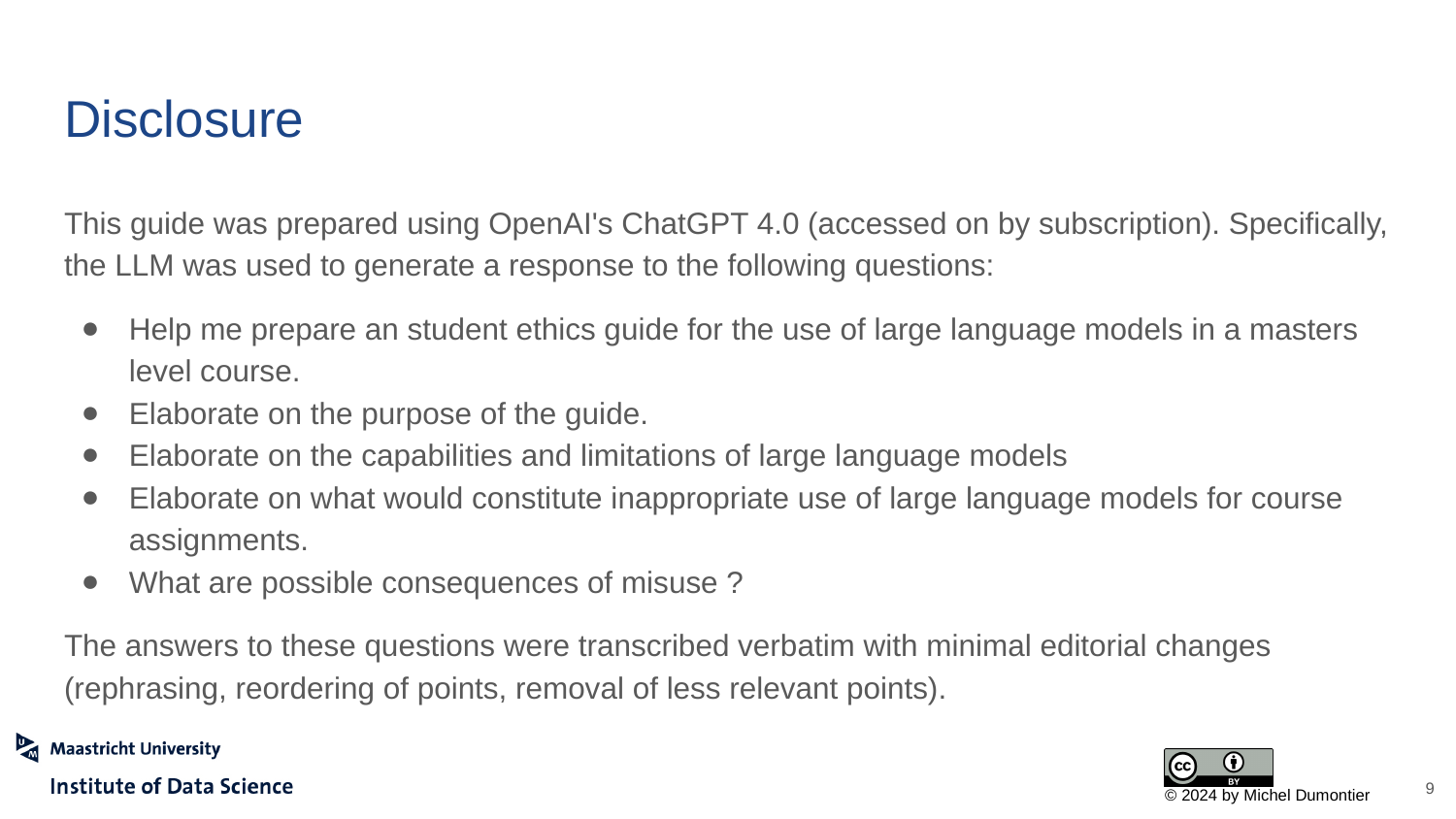

# Disclosure
This guide was prepared using OpenAI's ChatGPT 4.0 (accessed on by subscription). Specifically, the LLM was used to generate a response to the following questions:
Help me prepare an student ethics guide for the use of large language models in a masters level course.
Elaborate on the purpose of the guide.
Elaborate on the capabilities and limitations of large language models
Elaborate on what would constitute inappropriate use of large language models for course assignments.
What are possible consequences of misuse ?
The answers to these questions were transcribed verbatim with minimal editorial changes (rephrasing, reordering of points, removal of less relevant points).
9